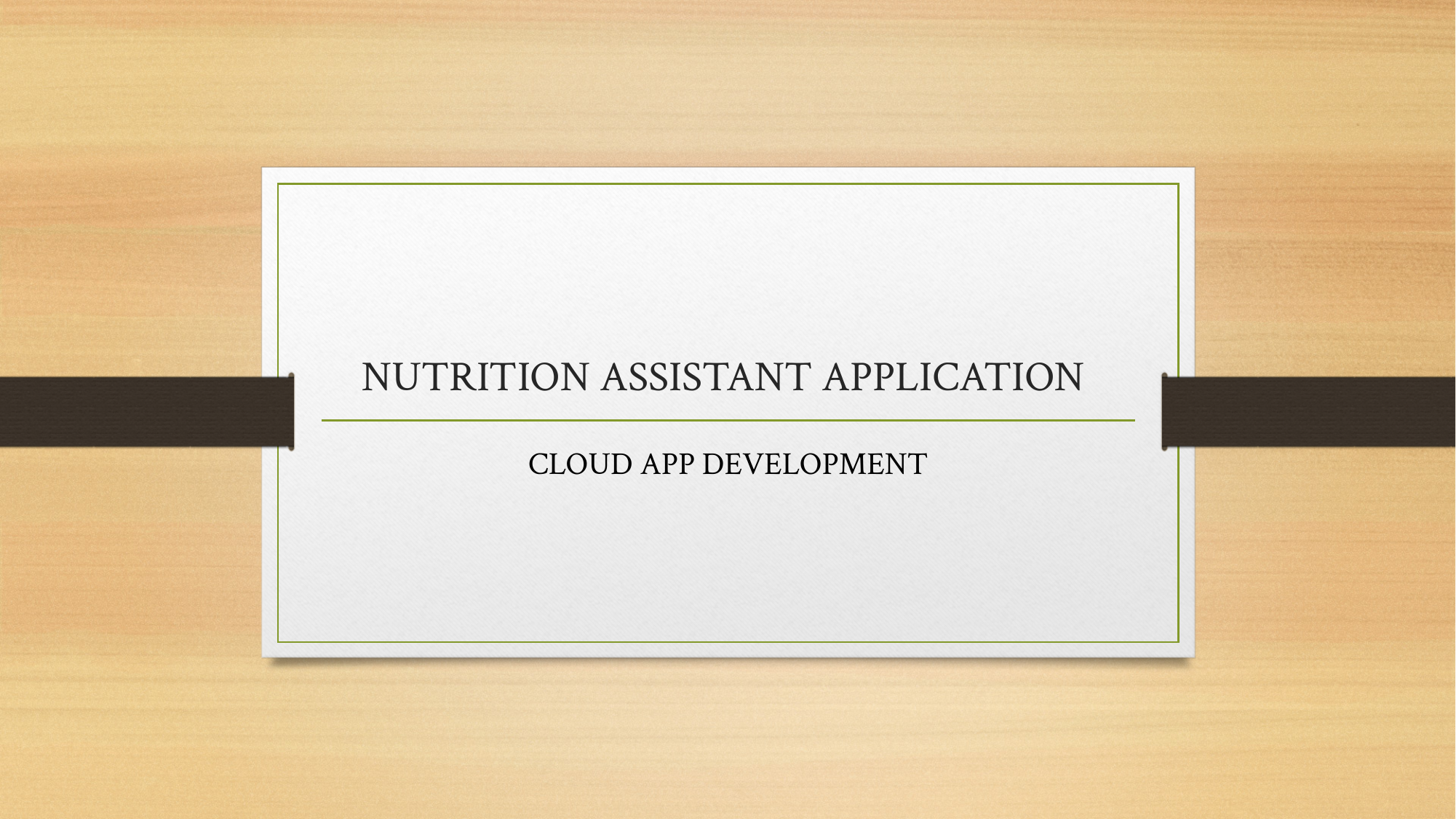

# NUTRITION ASSISTANT APPLICATION
CLOUD APP DEVELOPMENT